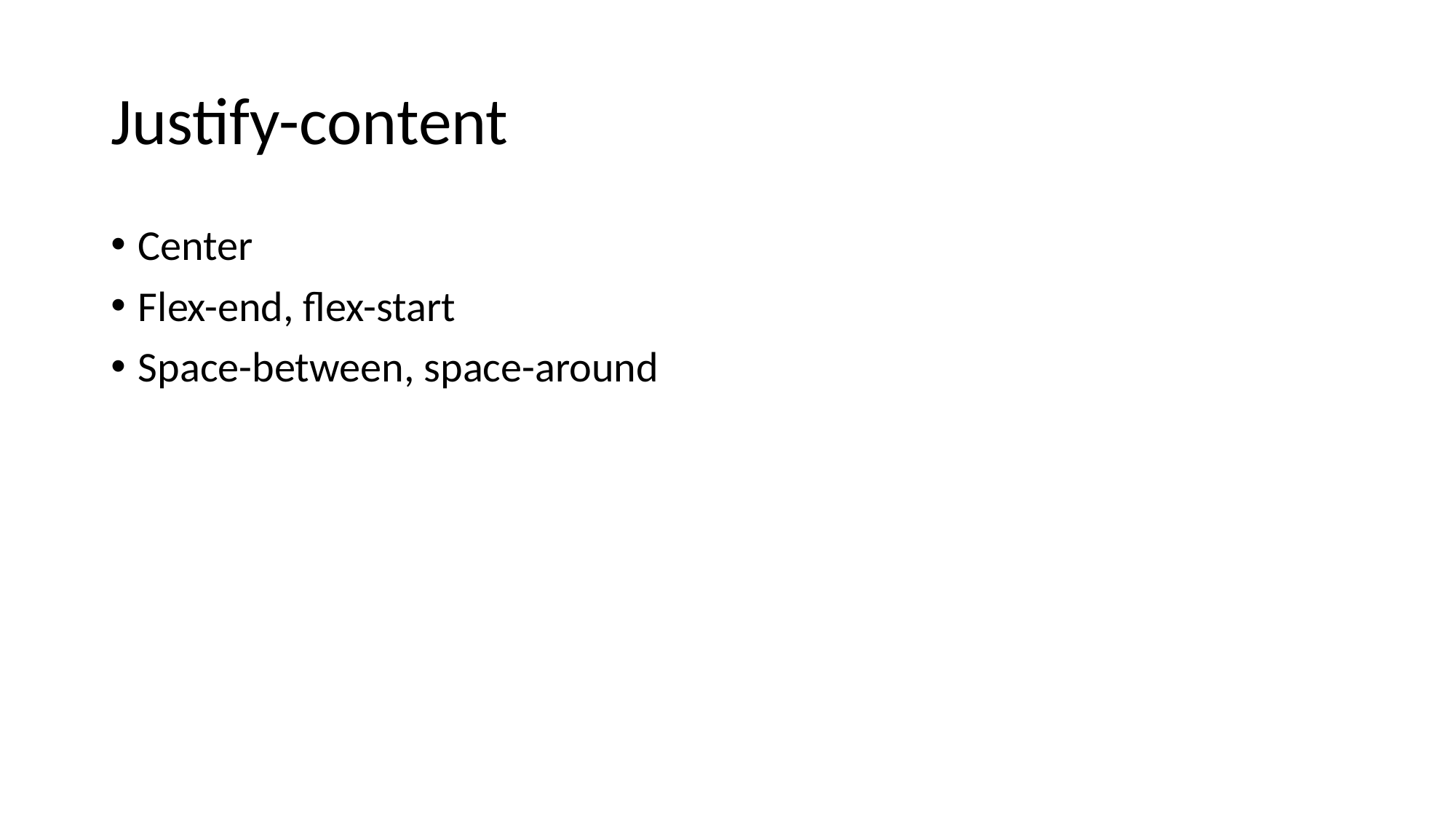

# Justify-content
Center
Flex-end, flex-start
Space-between, space-around